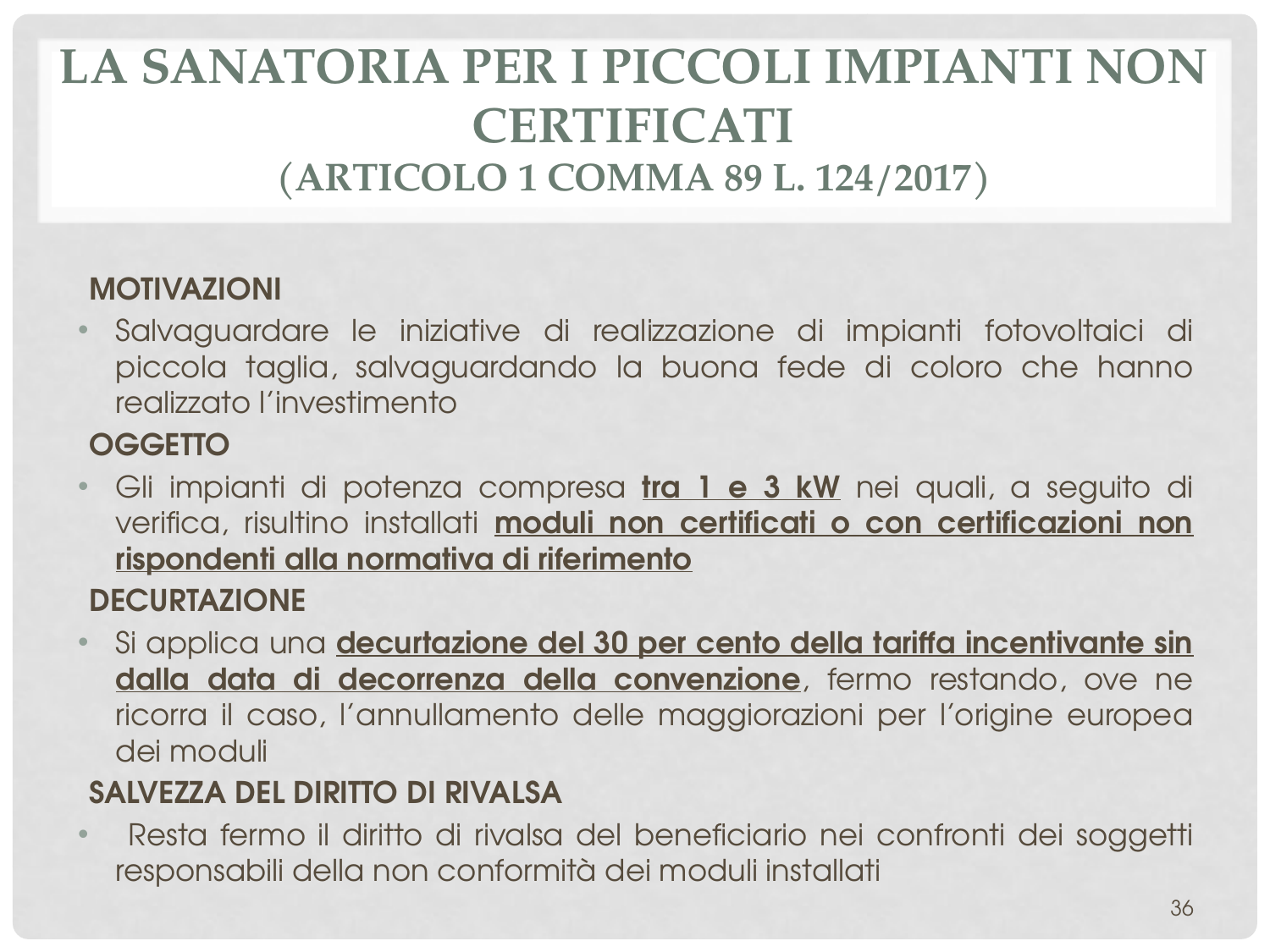

# LA SANATORIA PER I PICCOLI IMPIANTI NON CERTIFICATI (articolo 1 comma 89 l. 124/2017)
MOTIVAZIONI
Salvaguardare le iniziative di realizzazione di impianti fotovoltaici di piccola taglia, salvaguardando la buona fede di coloro che hanno realizzato l’investimento
OGGETTO
Gli impianti di potenza compresa tra 1 e 3 kW nei quali, a seguito di verifica, risultino installati moduli non certificati o con certificazioni non rispondenti alla normativa di riferimento
DECURTAZIONE
Si applica una decurtazione del 30 per cento della tariffa incentivante sin dalla data di decorrenza della convenzione, fermo restando, ove ne ricorra il caso, l’annullamento delle maggiorazioni per l’origine europea dei moduli
SALVEZZA DEL DIRITTO DI RIVALSA
 Resta fermo il diritto di rivalsa del beneficiario nei confronti dei soggetti responsabili della non conformità dei moduli installati

36